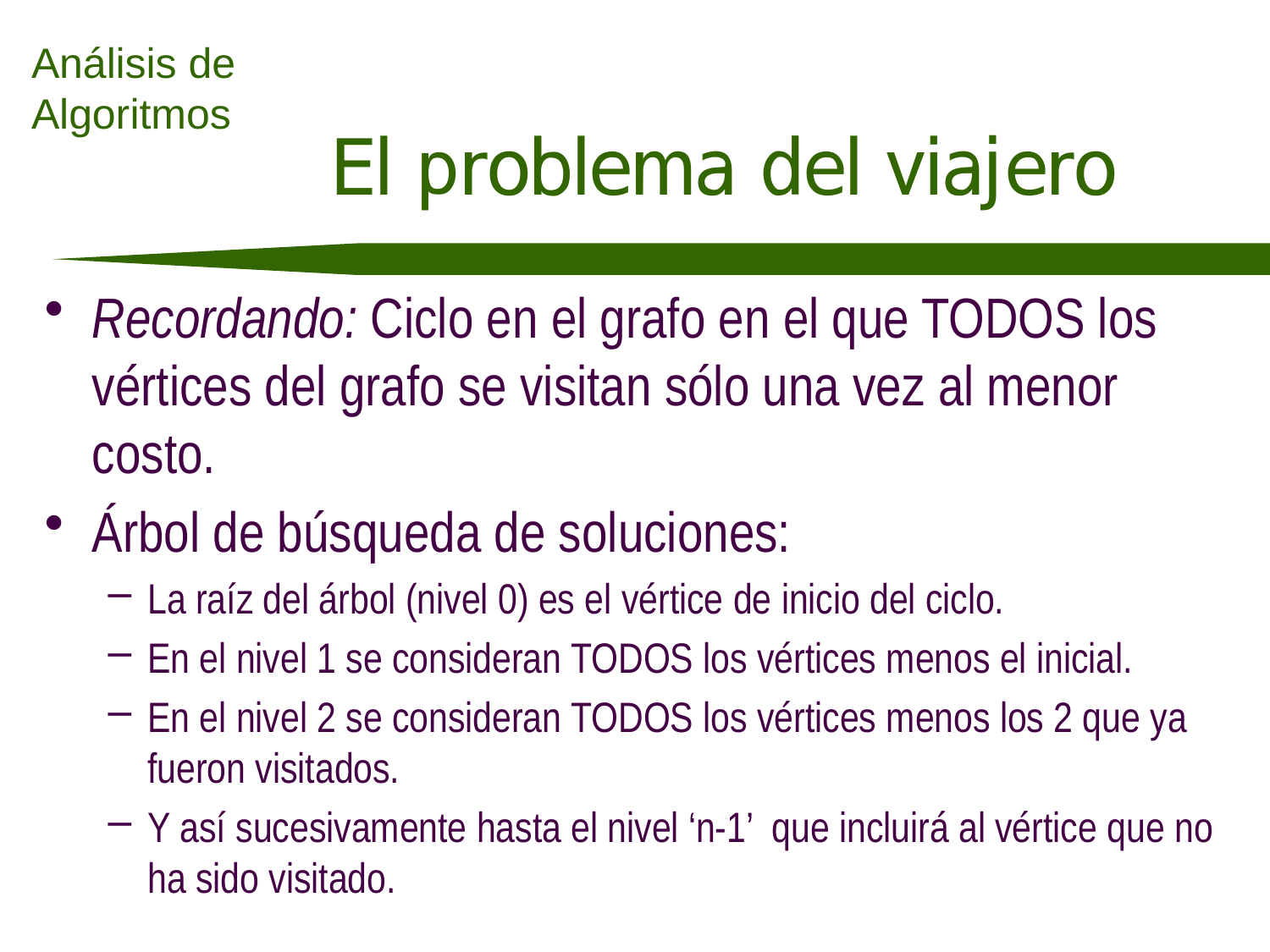

# El problema del viajero
Recordando: Ciclo en el grafo en el que TODOS los vértices del grafo se visitan sólo una vez al menor costo.
Árbol de búsqueda de soluciones:
La raíz del árbol (nivel 0) es el vértice de inicio del ciclo.
En el nivel 1 se consideran TODOS los vértices menos el inicial.
En el nivel 2 se consideran TODOS los vértices menos los 2 que ya fueron visitados.
Y así sucesivamente hasta el nivel ‘n-1’  que incluirá al vértice que no ha sido visitado.